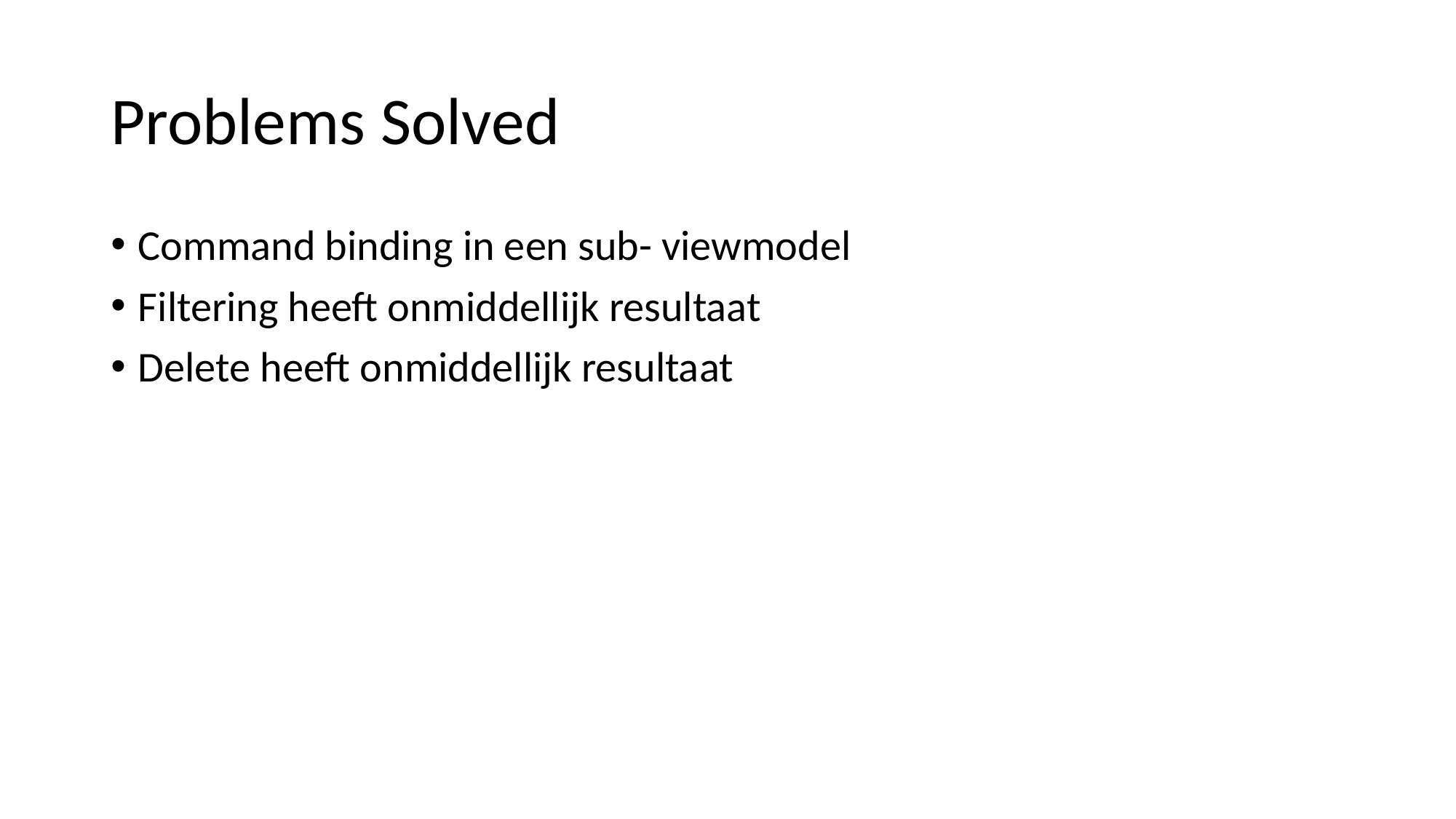

# Problems Solved
Command binding in een sub- viewmodel
Filtering heeft onmiddellijk resultaat
Delete heeft onmiddellijk resultaat